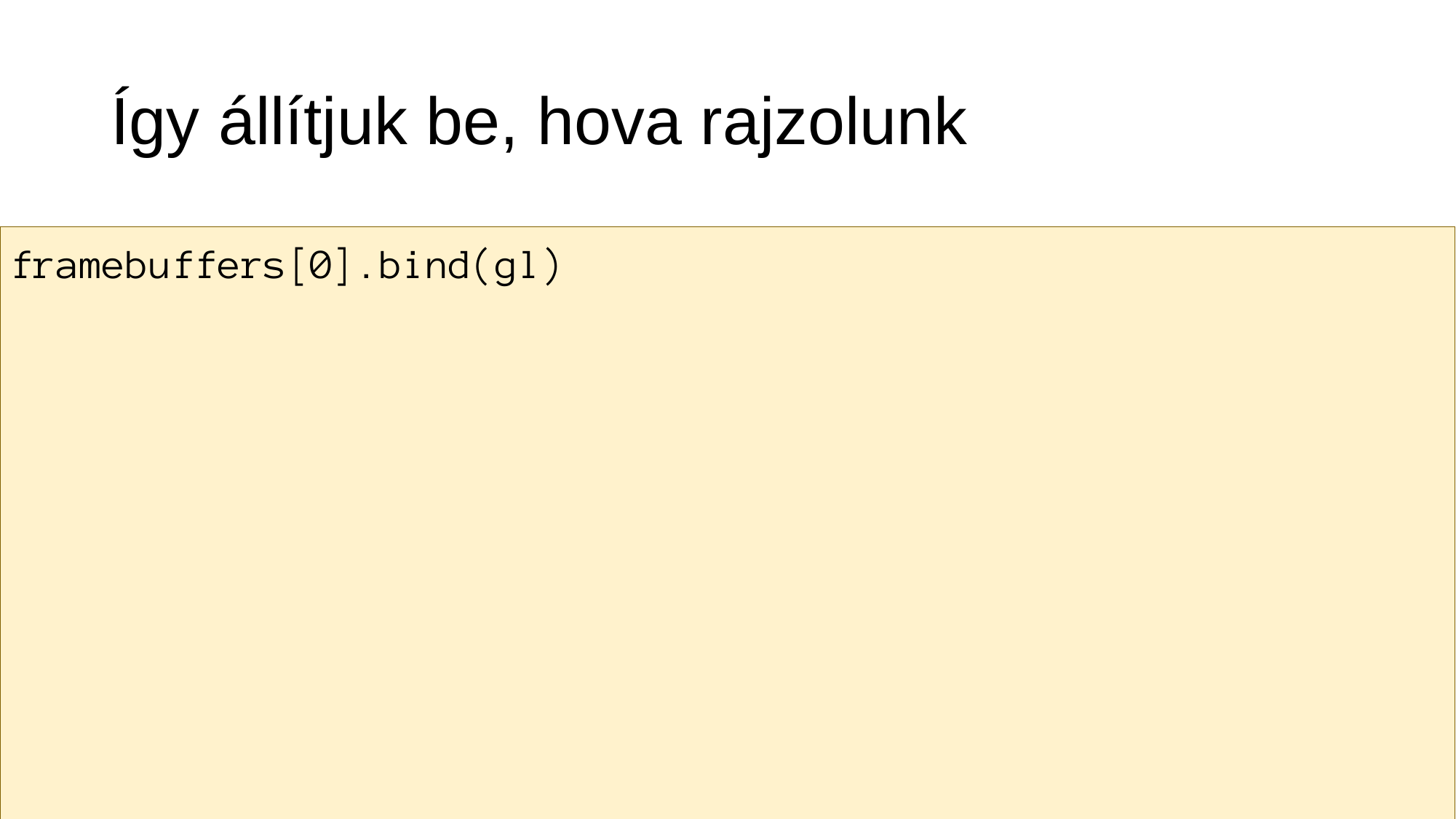

# Így állítjuk be, hova rajzolunk
framebuffers[0].bind(gl)